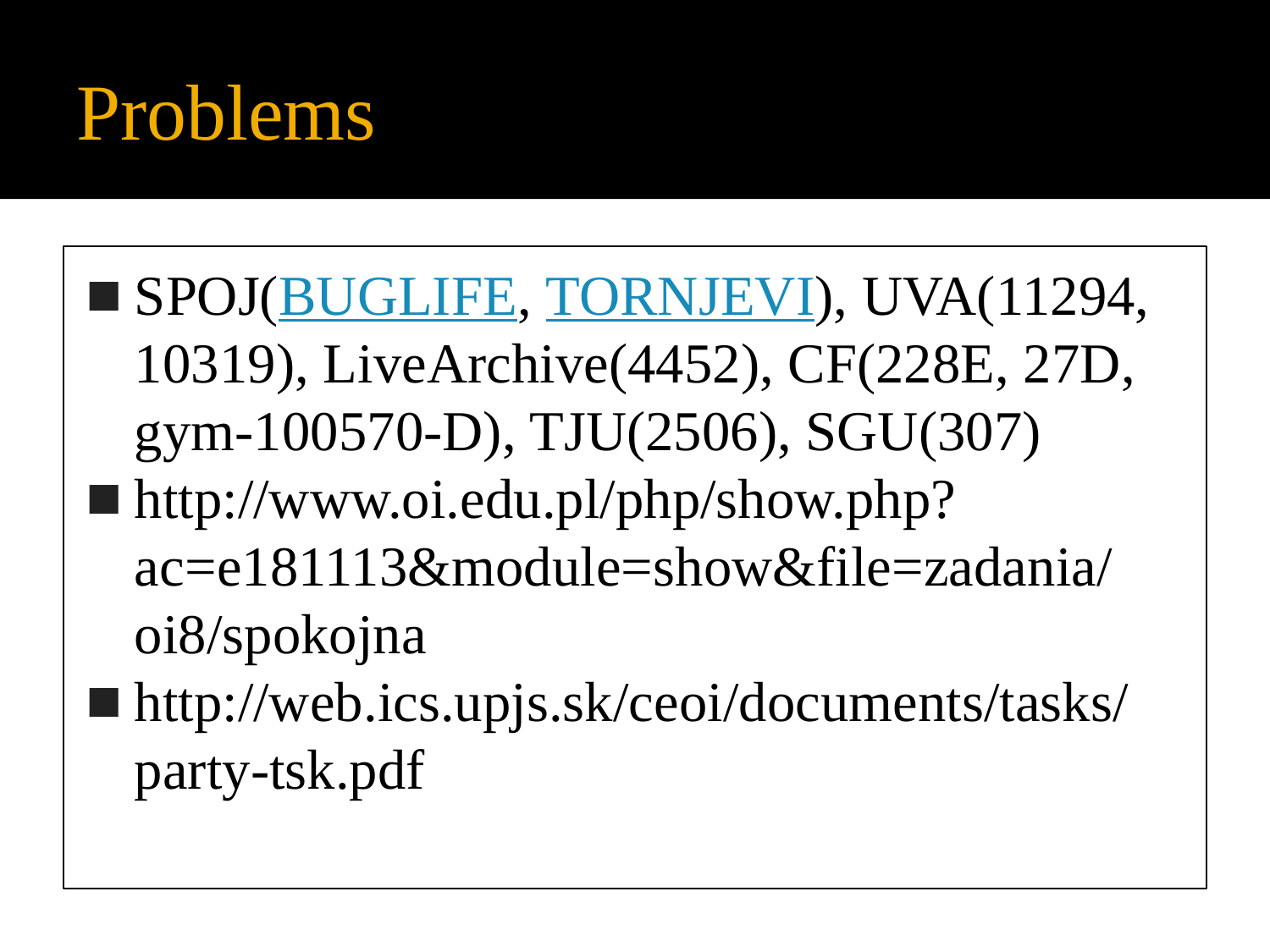

# Problems
SPOJ(BUGLIFE, TORNJEVI), UVA(11294, 10319), LiveArchive(4452), CF(228E, 27D, gym-100570-D), TJU(2506), SGU(307)
http://www.oi.edu.pl/php/show.php?ac=e181113&module=show&file=zadania/oi8/spokojna
http://web.ics.upjs.sk/ceoi/documents/tasks/party-tsk.pdf